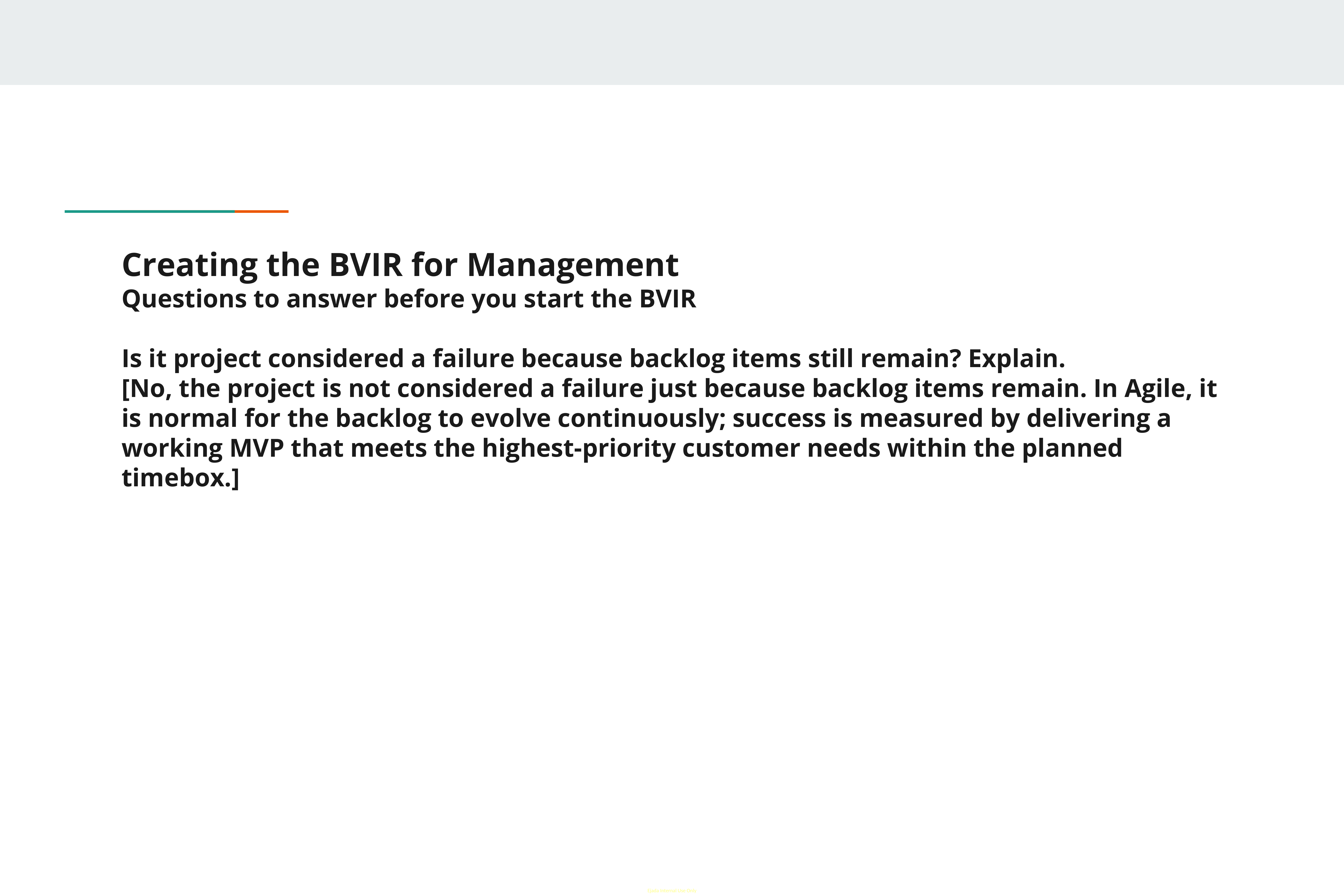

# Creating the BVIR for Management
Questions to answer before you start the BVIR

Is it project considered a failure because backlog items still remain? Explain.
[No, the project is not considered a failure just because backlog items remain. In Agile, it is normal for the backlog to evolve continuously; success is measured by delivering a working MVP that meets the highest-priority customer needs within the planned timebox.]